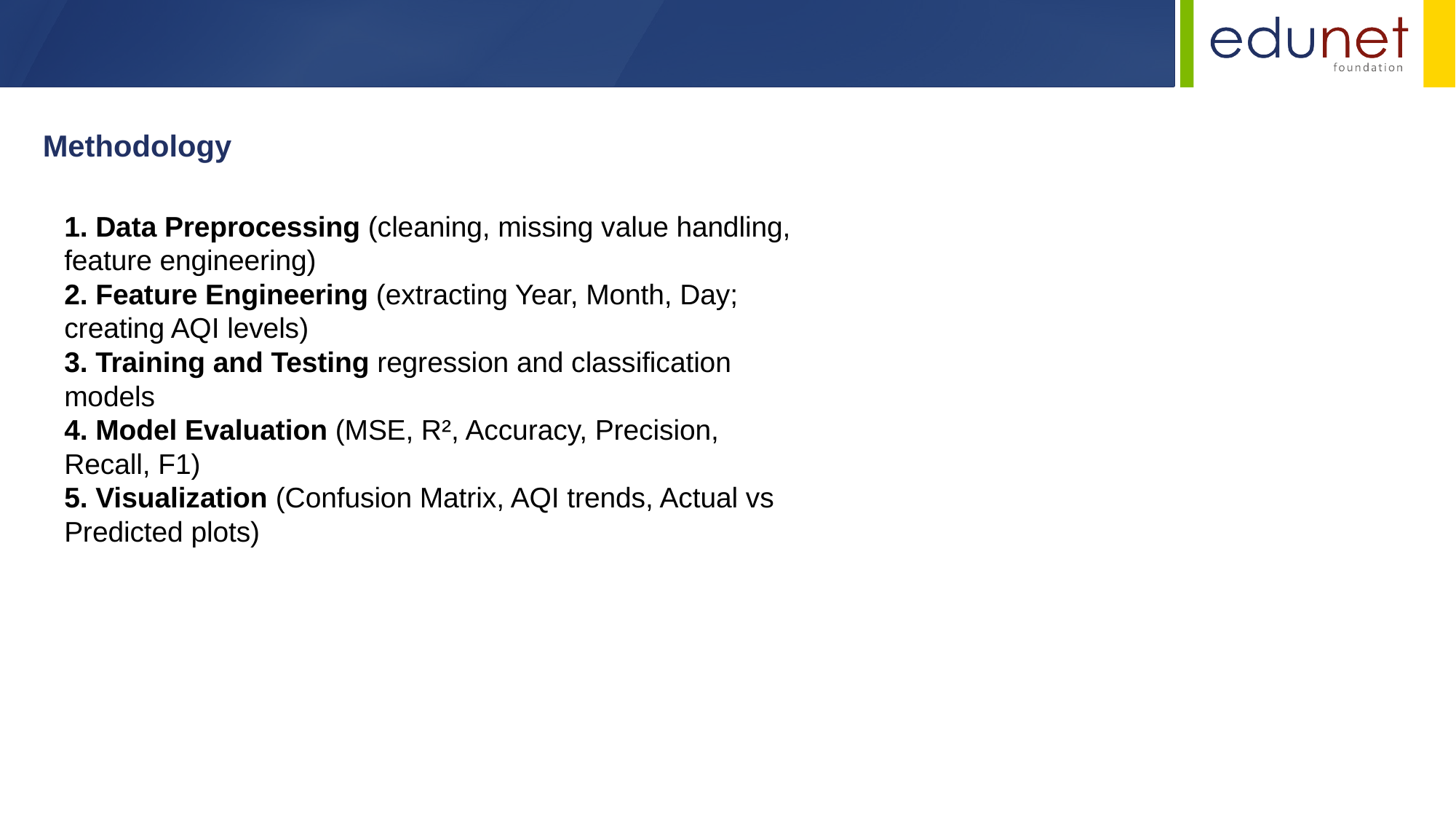

Methodology
1. Data Preprocessing (cleaning, missing value handling, feature engineering)
2. Feature Engineering (extracting Year, Month, Day; creating AQI levels)
3. Training and Testing regression and classification models
4. Model Evaluation (MSE, R², Accuracy, Precision, Recall, F1)
5. Visualization (Confusion Matrix, AQI trends, Actual vs Predicted plots)